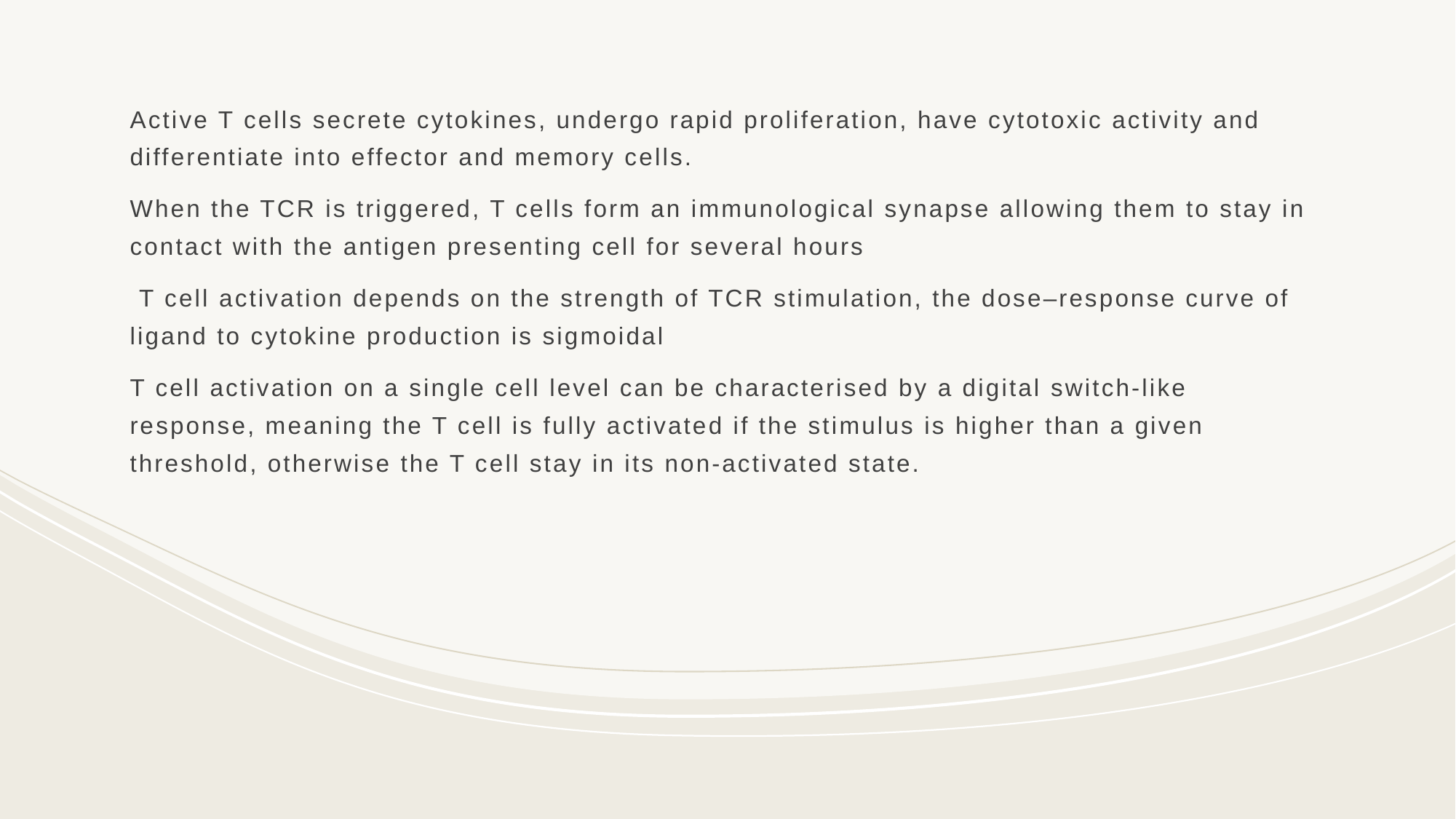

Active T cells secrete cytokines, undergo rapid proliferation, have cytotoxic activity and differentiate into effector and memory cells.
When the TCR is triggered, T cells form an immunological synapse allowing them to stay in contact with the antigen presenting cell for several hours
 T cell activation depends on the strength of TCR stimulation, the dose–response curve of ligand to cytokine production is sigmoidal
T cell activation on a single cell level can be characterised by a digital switch-like response, meaning the T cell is fully activated if the stimulus is higher than a given threshold, otherwise the T cell stay in its non-activated state.